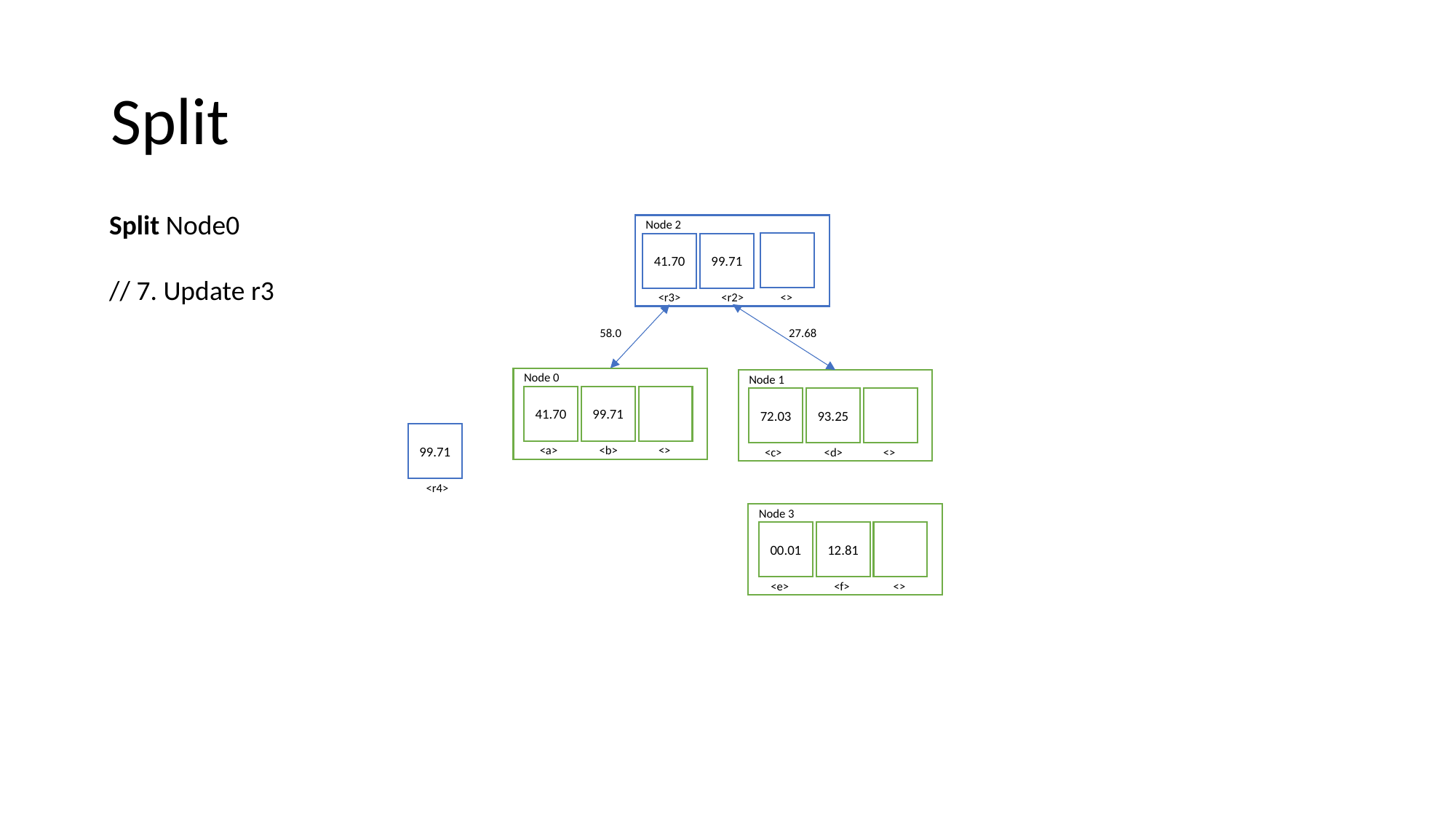

# Split
Split Node0

// 7. Update r3

Node 2

41.70
99.71
<r2>
<>
<r3>
58.0
27.68

Node 0

Node 1
41.70
99.71

72.03
93.25

99.71
<a>
<b>
<>
<c>
<d>
<>
<r4>

Node 3
00.01
12.81

<e>
<f>
<>